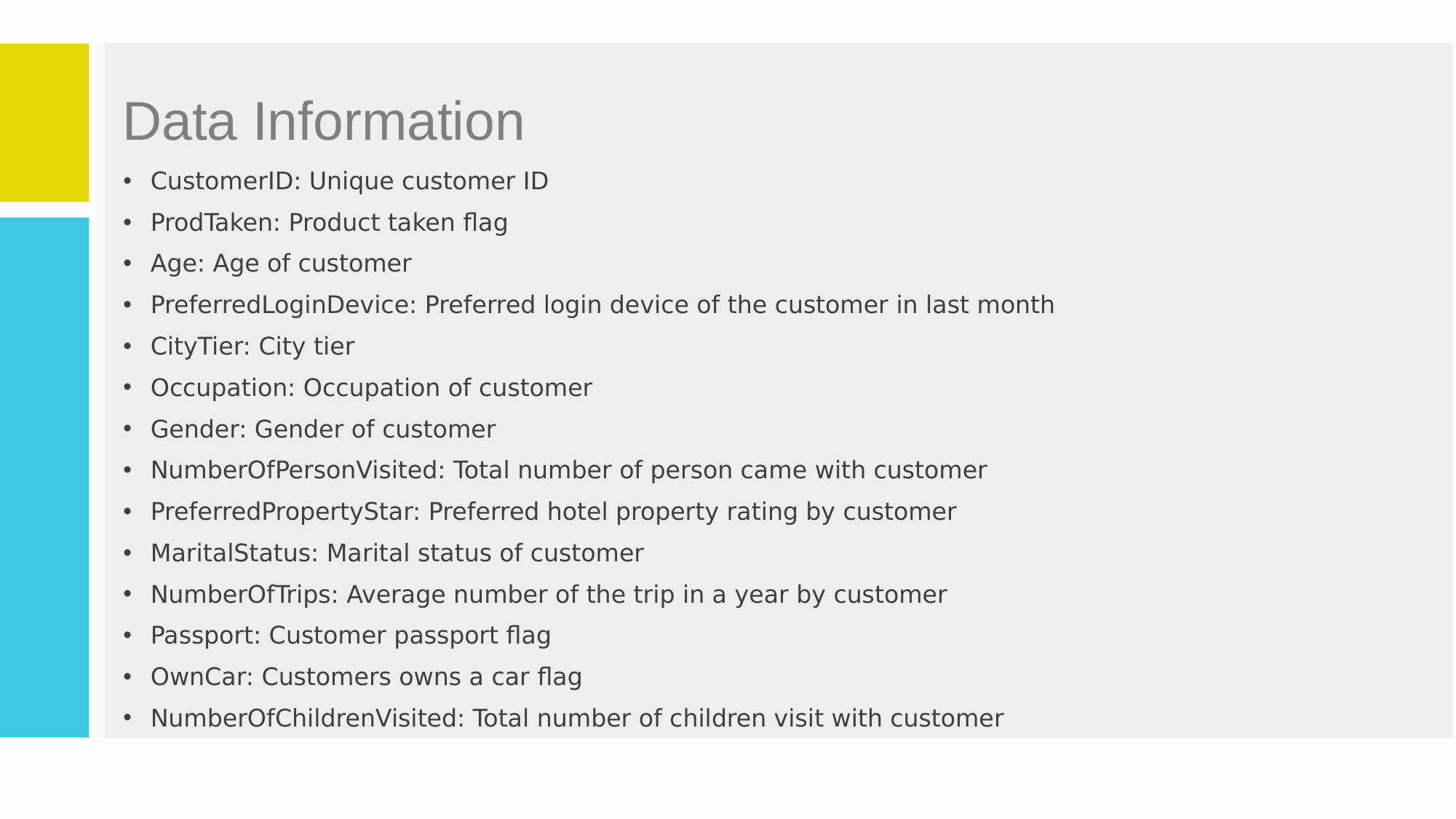

# Data Information
CustomerID: Unique customer ID
ProdTaken: Product taken flag
Age: Age of customer
PreferredLoginDevice: Preferred login device of the customer in last month
CityTier: City tier
Occupation: Occupation of customer
Gender: Gender of customer
NumberOfPersonVisited: Total number of person came with customer
PreferredPropertyStar: Preferred hotel property rating by customer
MaritalStatus: Marital status of customer
NumberOfTrips: Average number of the trip in a year by customer
Passport: Customer passport flag
OwnCar: Customers owns a car flag
NumberOfChildrenVisited: Total number of children visit with customer